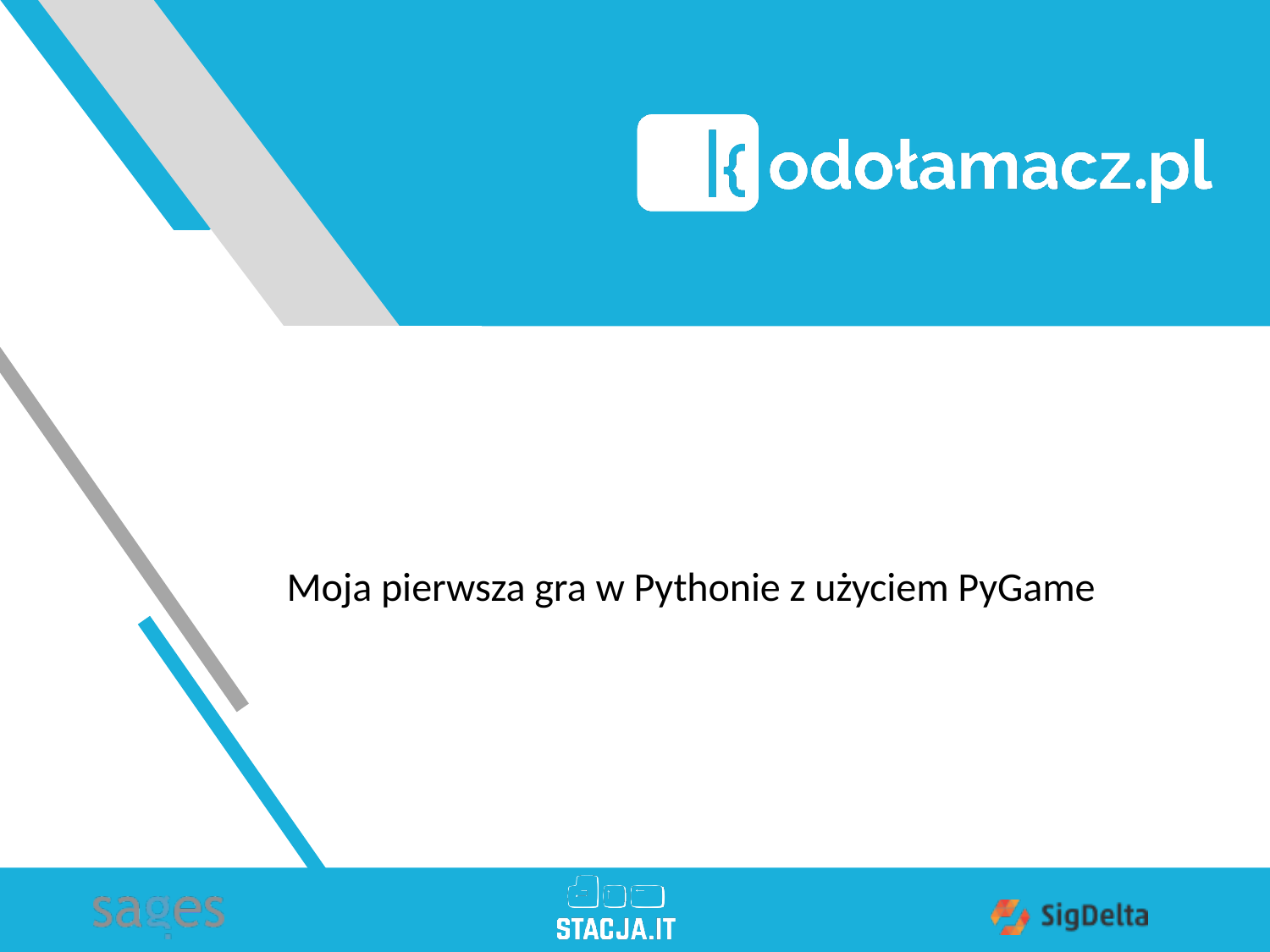

# Moja pierwsza gra w Pythonie z użyciem PyGame